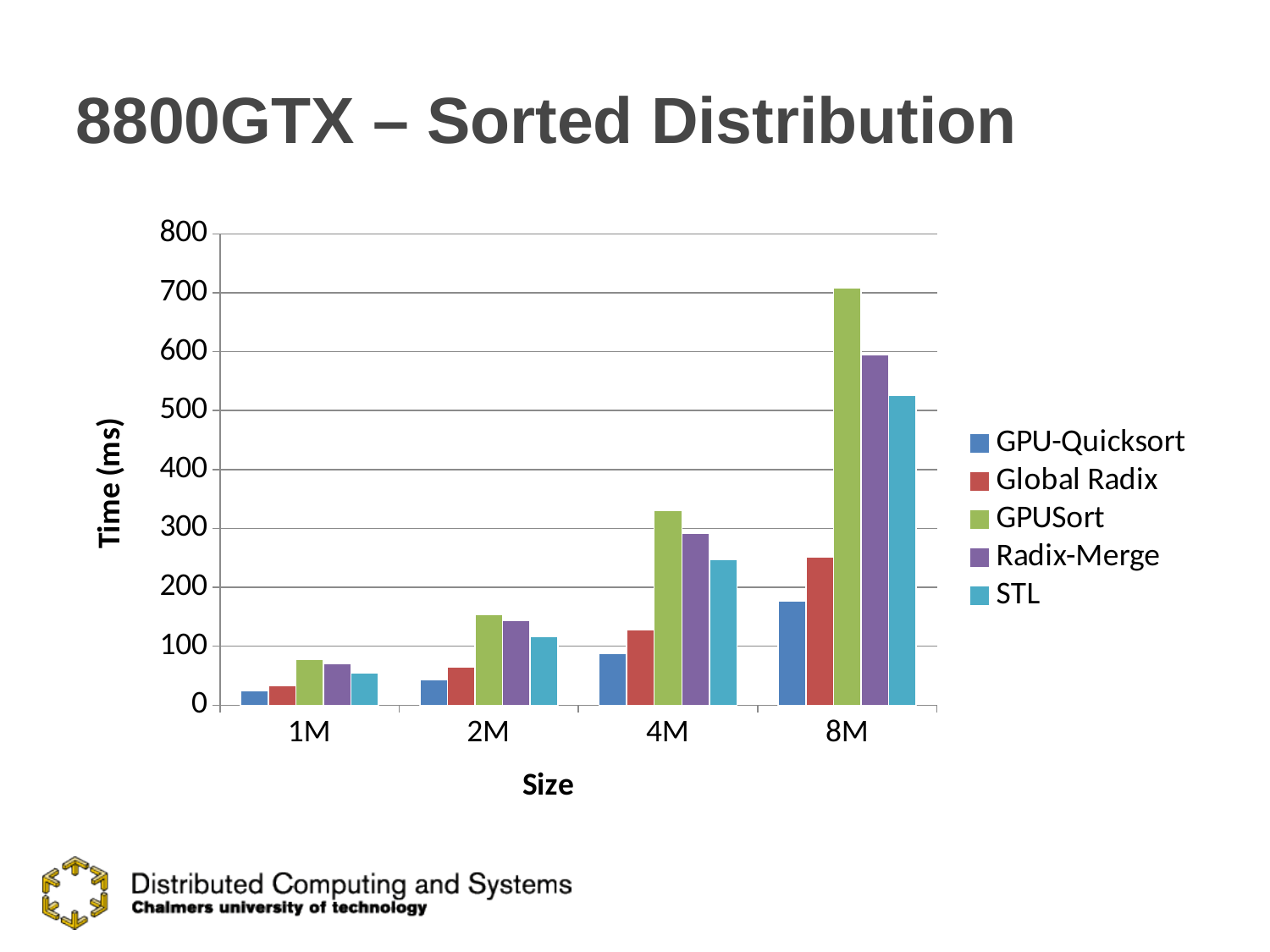

# 8800GTX – Sorted Distribution

### Chart

| Category | GPU-Quicksort | Global Radix | GPUSort | Radix-Merge | STL |
|---|---|---|---|---|---|
| 1M | 24.075 | 32.941002 | 77.82299999999998 | 70.019997 | 55.076 |
| 2M | 43.783 | 64.17299699999973 | 153.237 | 143.77200299999998 | 116.85799999999999 |
| 4M | 87.828 | 127.25199900000017 | 329.844 | 292.104004 | 247.765 |
| 8M | 177.38700000000034 | 250.975998 | 708.231 | 595.528015 | 525.472 |